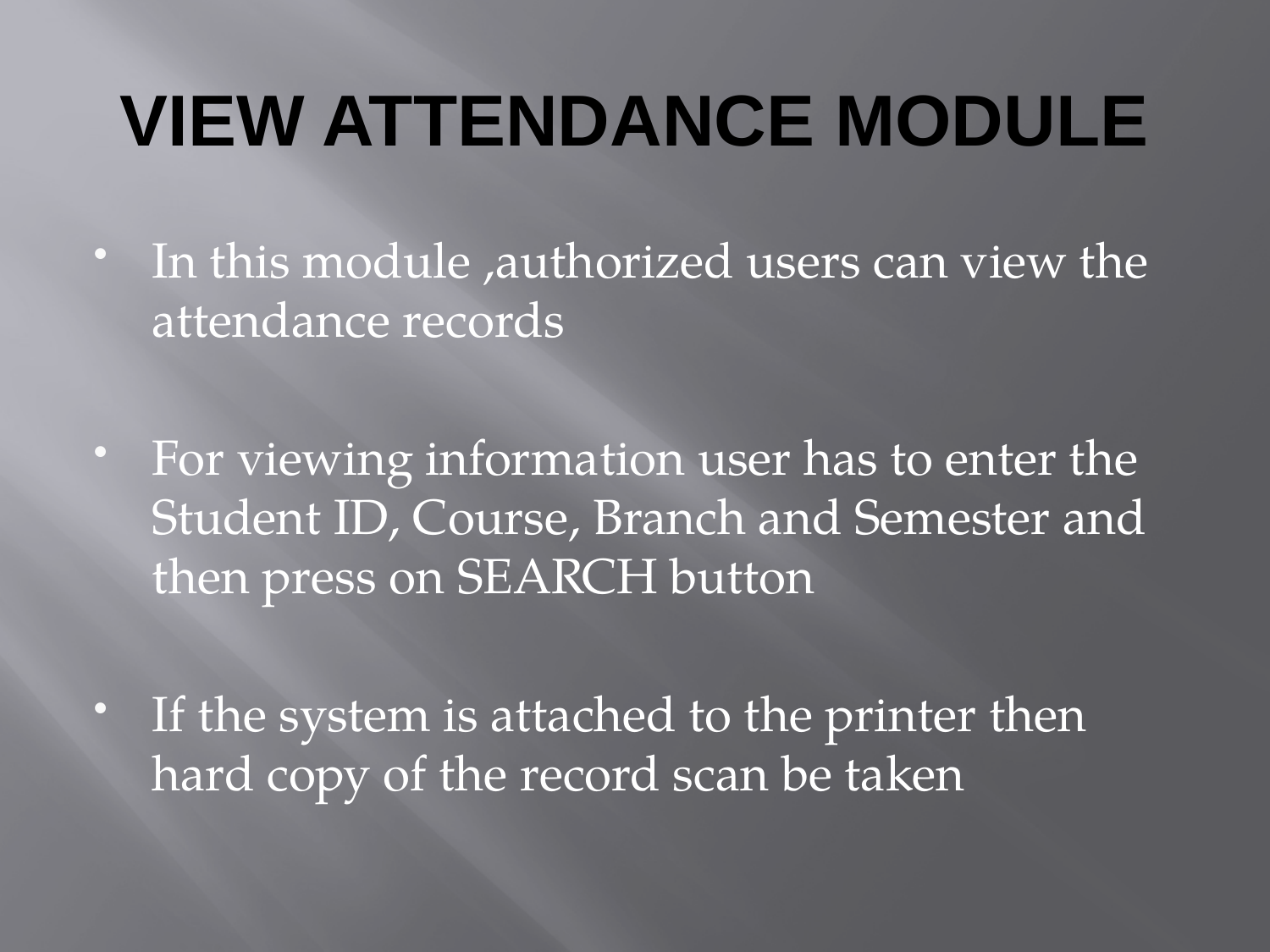

# VIEW ATTENDANCE MODULE
In this module ,authorized users can view the attendance records

For viewing information user has to enter the Student ID, Course, Branch and Semester and then press on SEARCH button

If the system is attached to the printer then hard copy of the record scan be taken